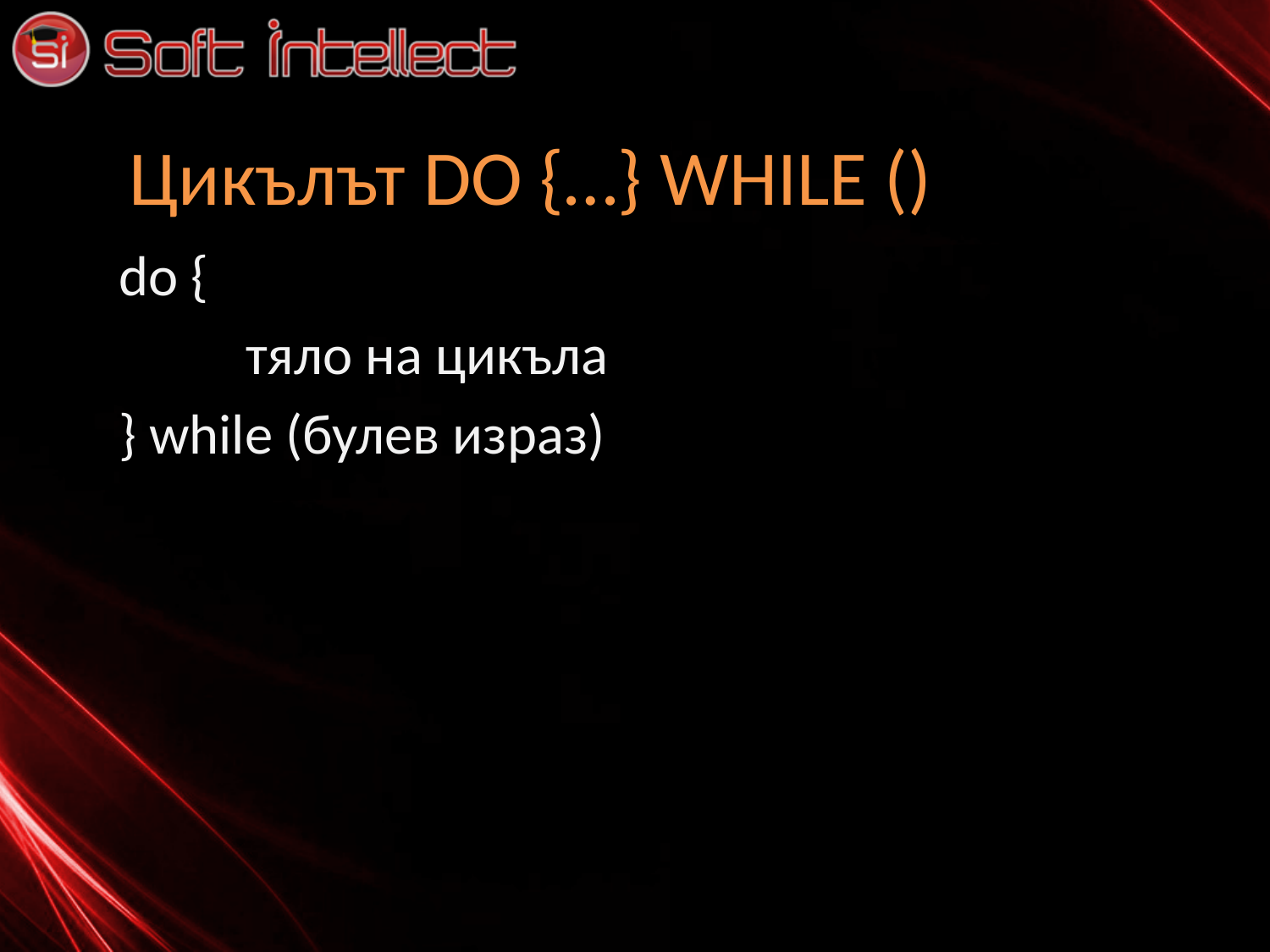

# Цикълът DO {…} WHILE ()
do {
	тяло на цикъла
} while (булев израз)